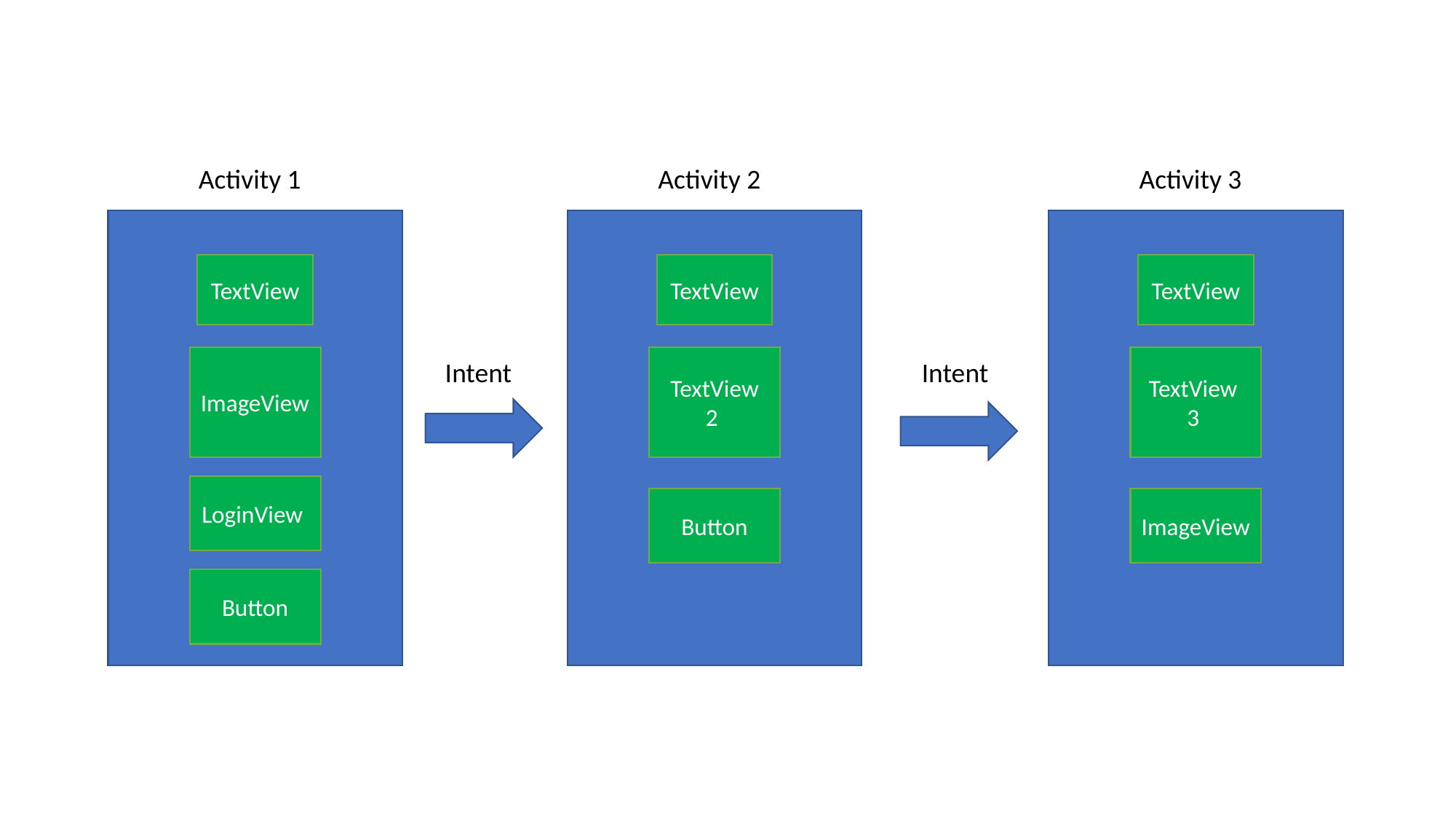

Activity 1
Activity 2
Activity 3

TextView
TextView
TextView
ImageView
TextView
2
TextView
3
Intent
Intent

LoginView
Button
ImageView
Button